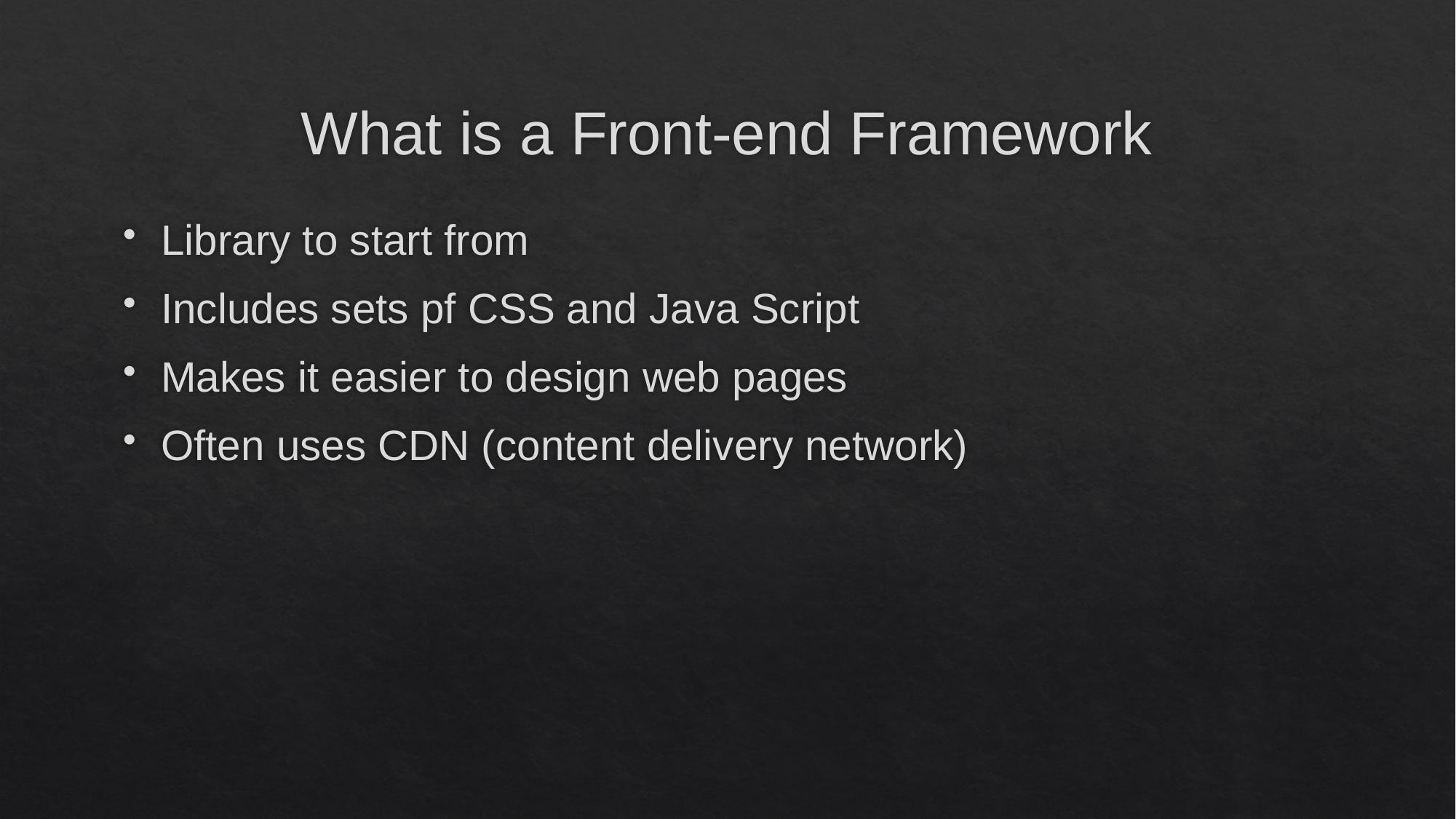

# What is a Front-end Framework
Library to start from
Includes sets pf CSS and Java Script
Makes it easier to design web pages
Often uses CDN (content delivery network)